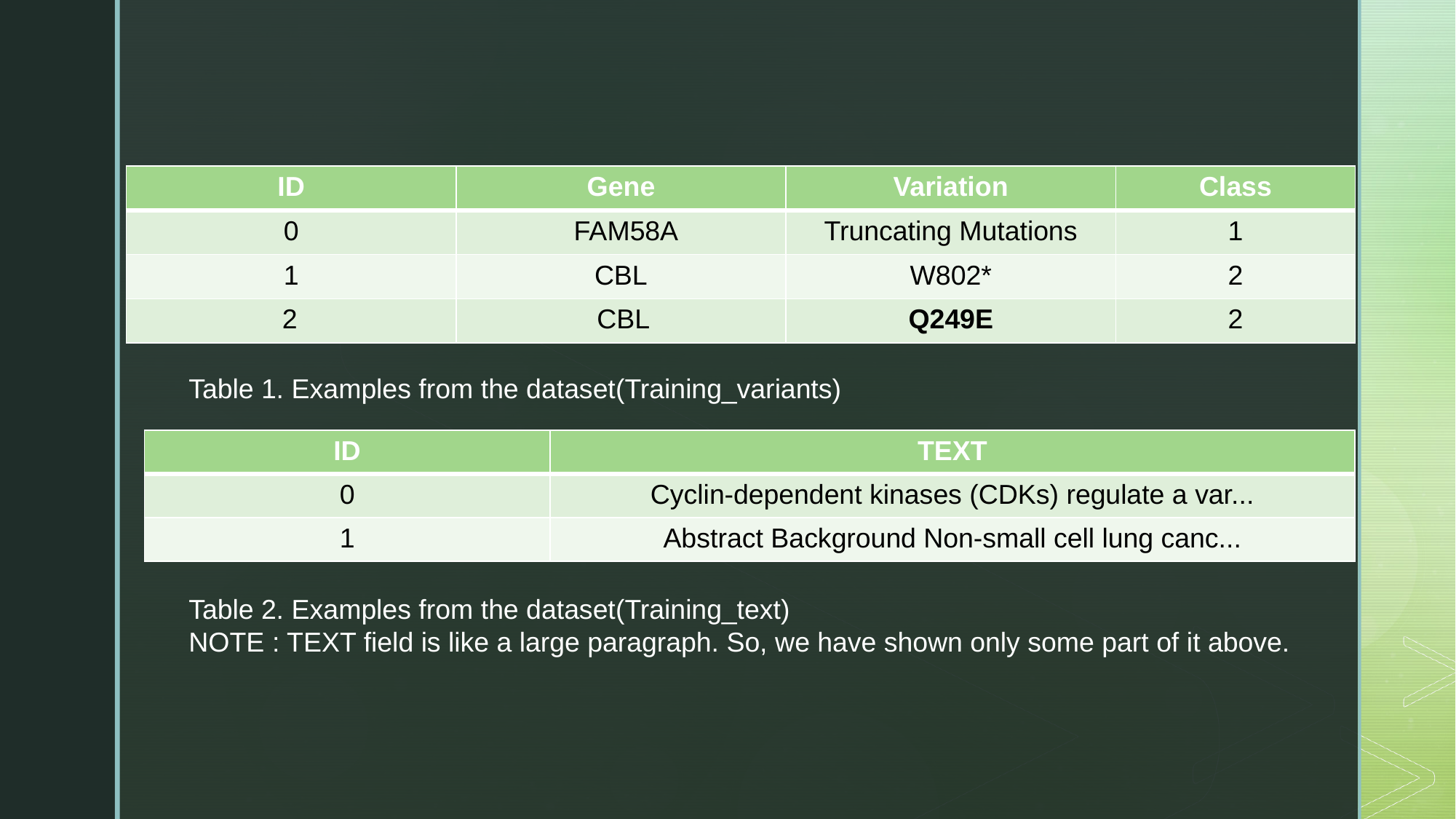

| ID | Gene | Variation | Class |
| --- | --- | --- | --- |
| 0 | FAM58A | Truncating Mutations | 1 |
| 1 | CBL | W802\* | 2 |
| 2 | CBL | Q249E | 2 |
 Table 1. Examples from the dataset(Training_variants)
| ID | TEXT |
| --- | --- |
| 0 | Cyclin-dependent kinases (CDKs) regulate a var... |
| 1 | Abstract Background Non-small cell lung canc... |
 Table 2. Examples from the dataset(Training_text) ​
 NOTE : TEXT field is like a large paragraph. So, we have shown only some part of it above.